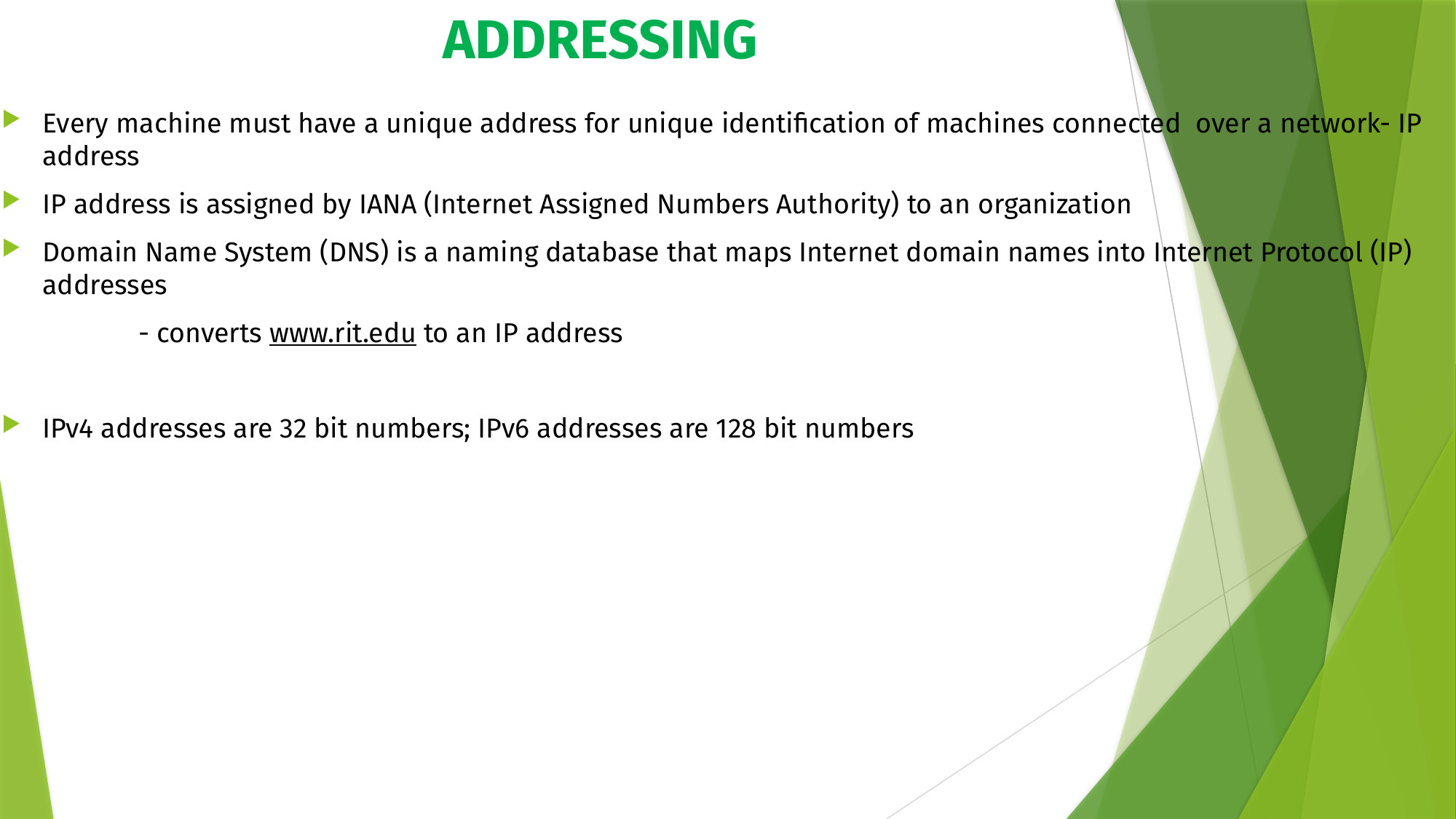

# ADDRESSING
Every machine must have a unique address for unique identification of machines connected  over a network- IP address
IP address is assigned by IANA (Internet Assigned Numbers Authority) to an organization
Domain Name System (DNS) is a naming database that maps Internet domain names into Internet Protocol (IP) addresses
  	- converts www.rit.edu to an IP address

IPv4 addresses are 32 bit numbers; IPv6 addresses are 128 bit numbers